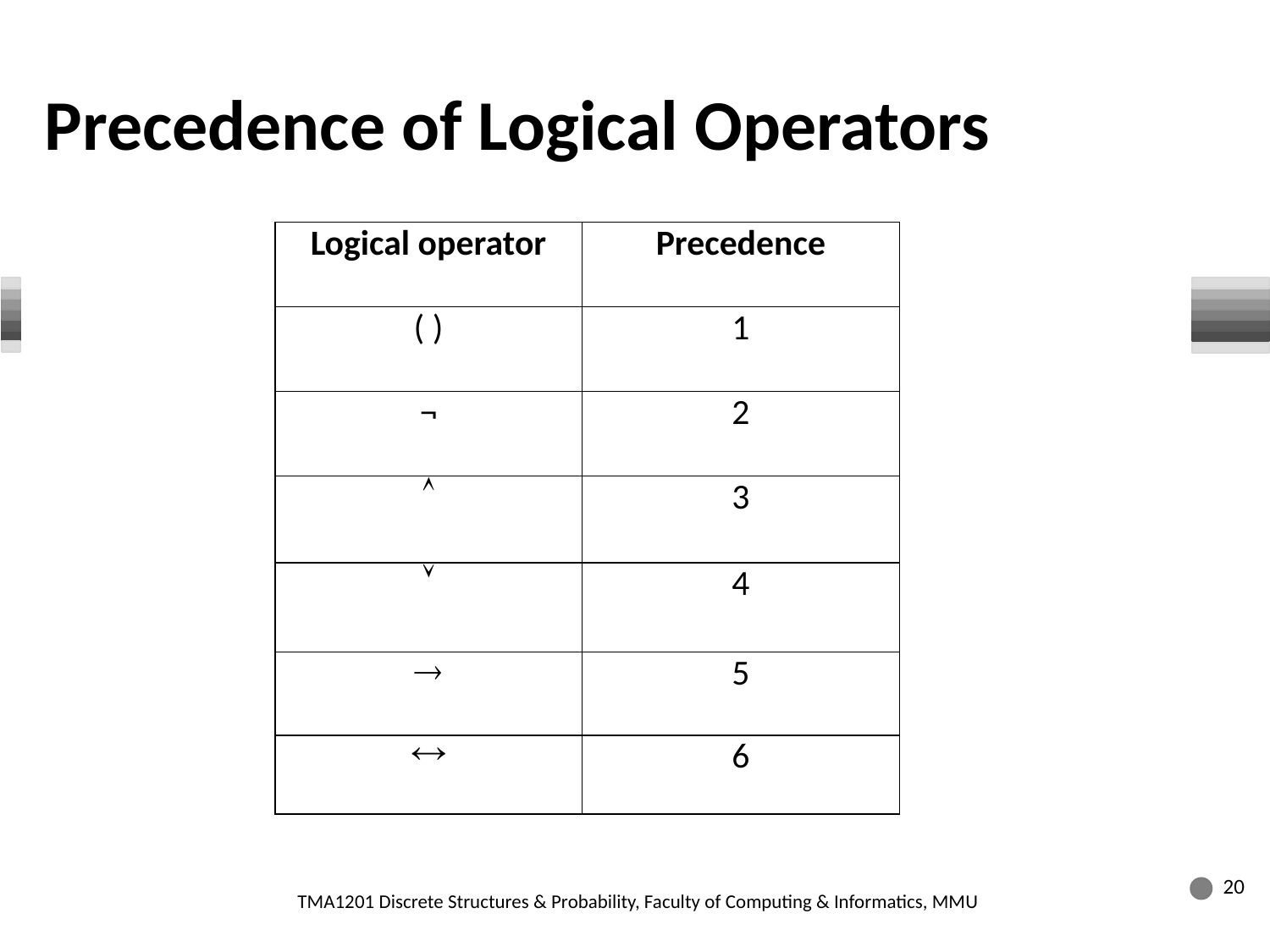

Precedence of Logical Operators
| Logical operator | Precedence |
| --- | --- |
| ( ) | 1 |
| ¬ | 2 |
| ∧ | 3 |
| ∨ | 4 |
| → | 5 |
| ↔ | 6 |
20
TMA1201 Discrete Structures & Probability, Faculty of Computing & Informatics, MMU